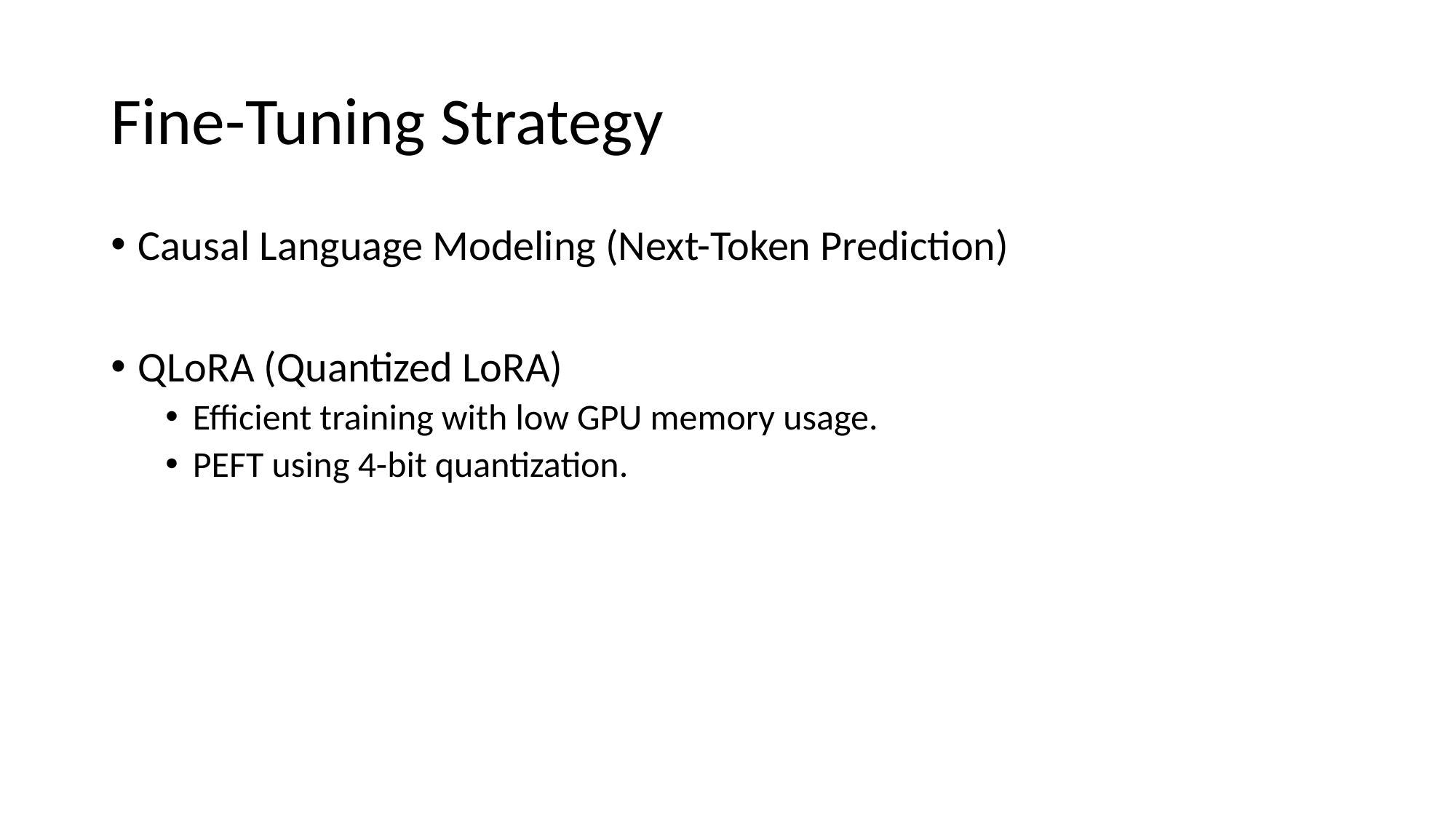

# Fine-Tuning Strategy
Causal Language Modeling (Next-Token Prediction)

QLoRA (Quantized LoRA)
Efficient training with low GPU memory usage.
PEFT using 4-bit quantization.